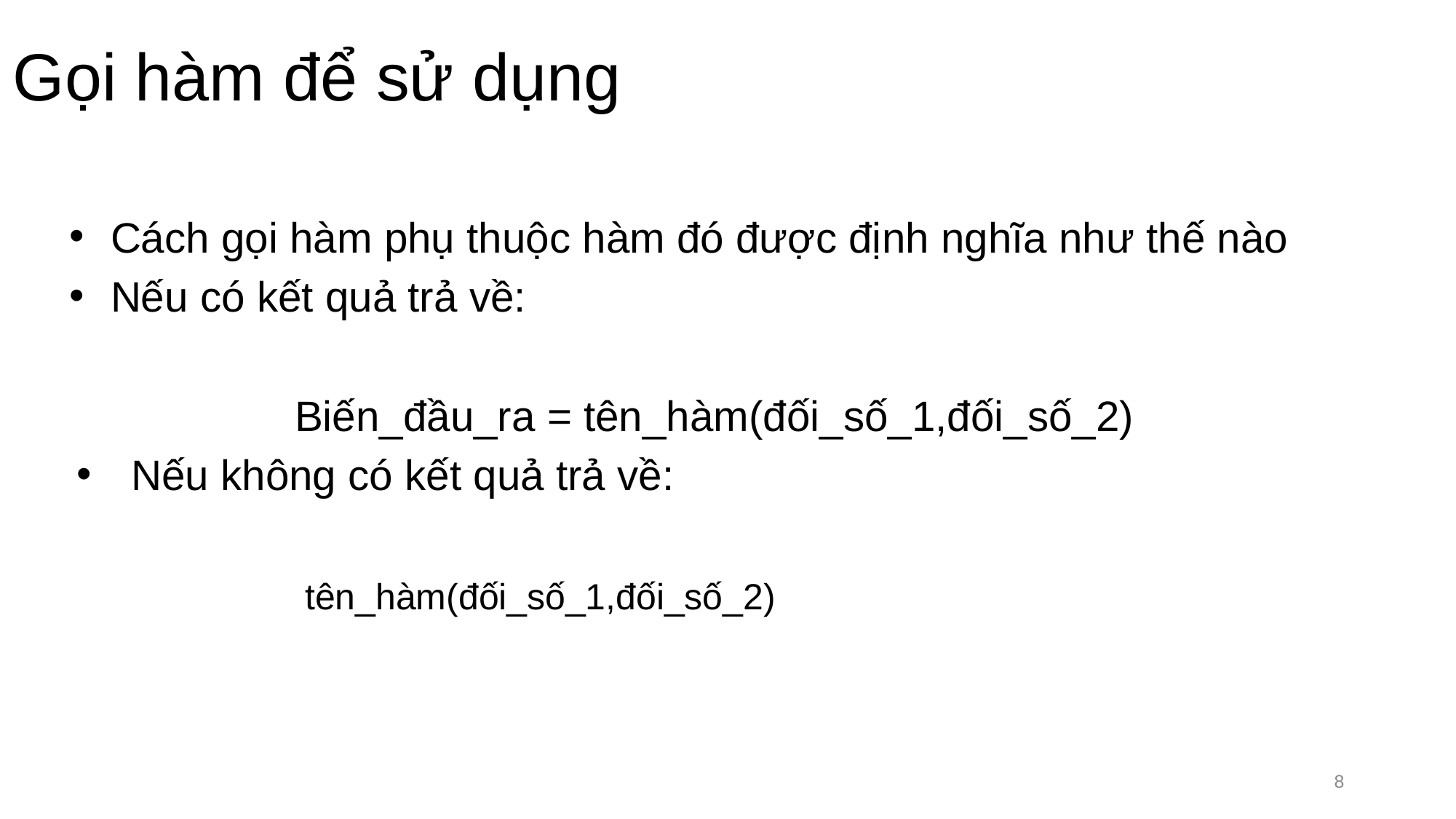

# Gọi hàm để sử dụng
Cách gọi hàm phụ thuộc hàm đó được định nghĩa như thế nào
Nếu có kết quả trả về:

		Biến_đầu_ra = tên_hàm(đối_số_1,đối_số_2)
Nếu không có kết quả trả về:

		 tên_hàm(đối_số_1,đối_số_2)
8